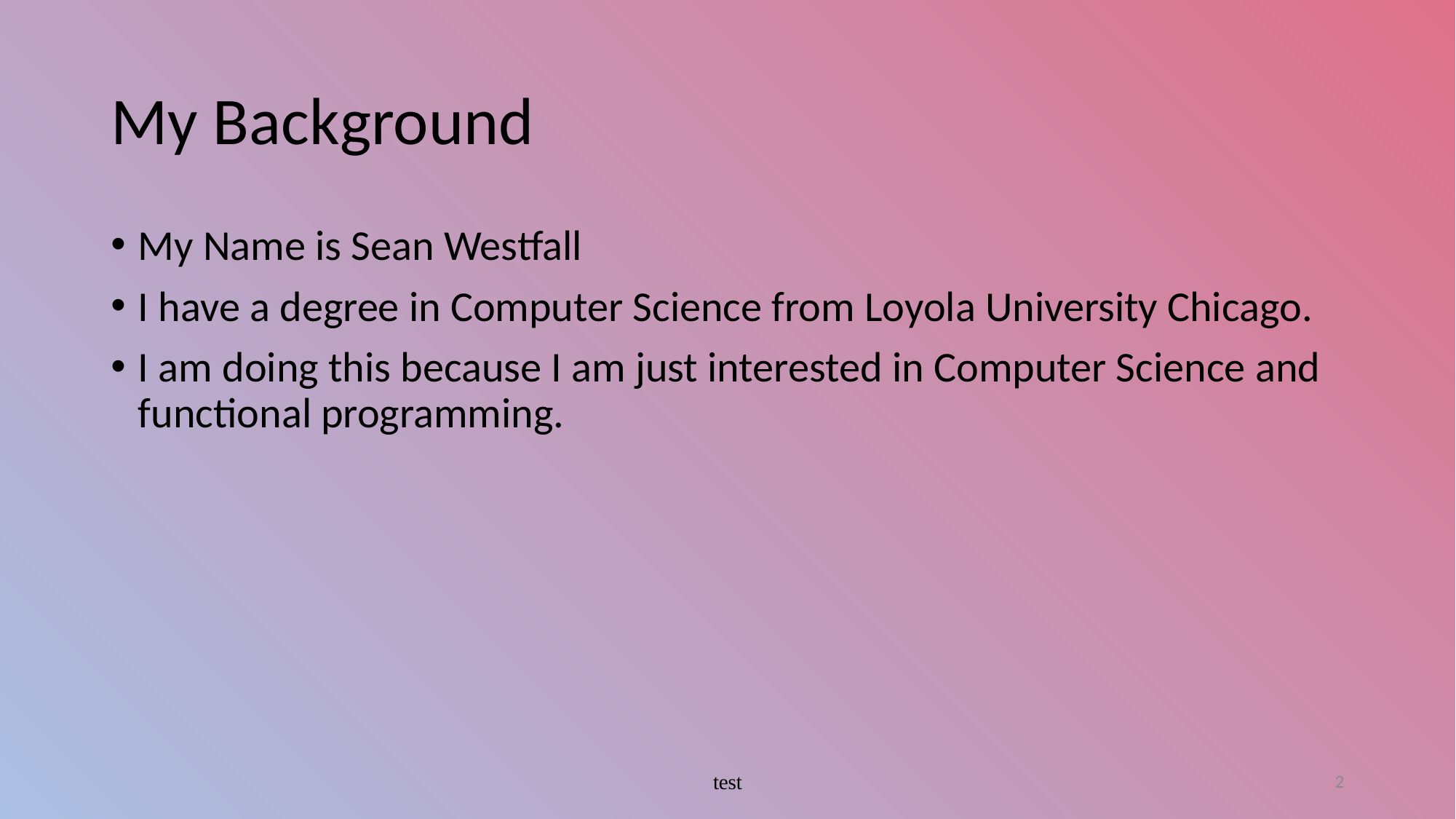

# My Background
My Name is Sean Westfall
I have a degree in Computer Science from Loyola University Chicago.
I am doing this because I am just interested in Computer Science and functional programming.
test
2